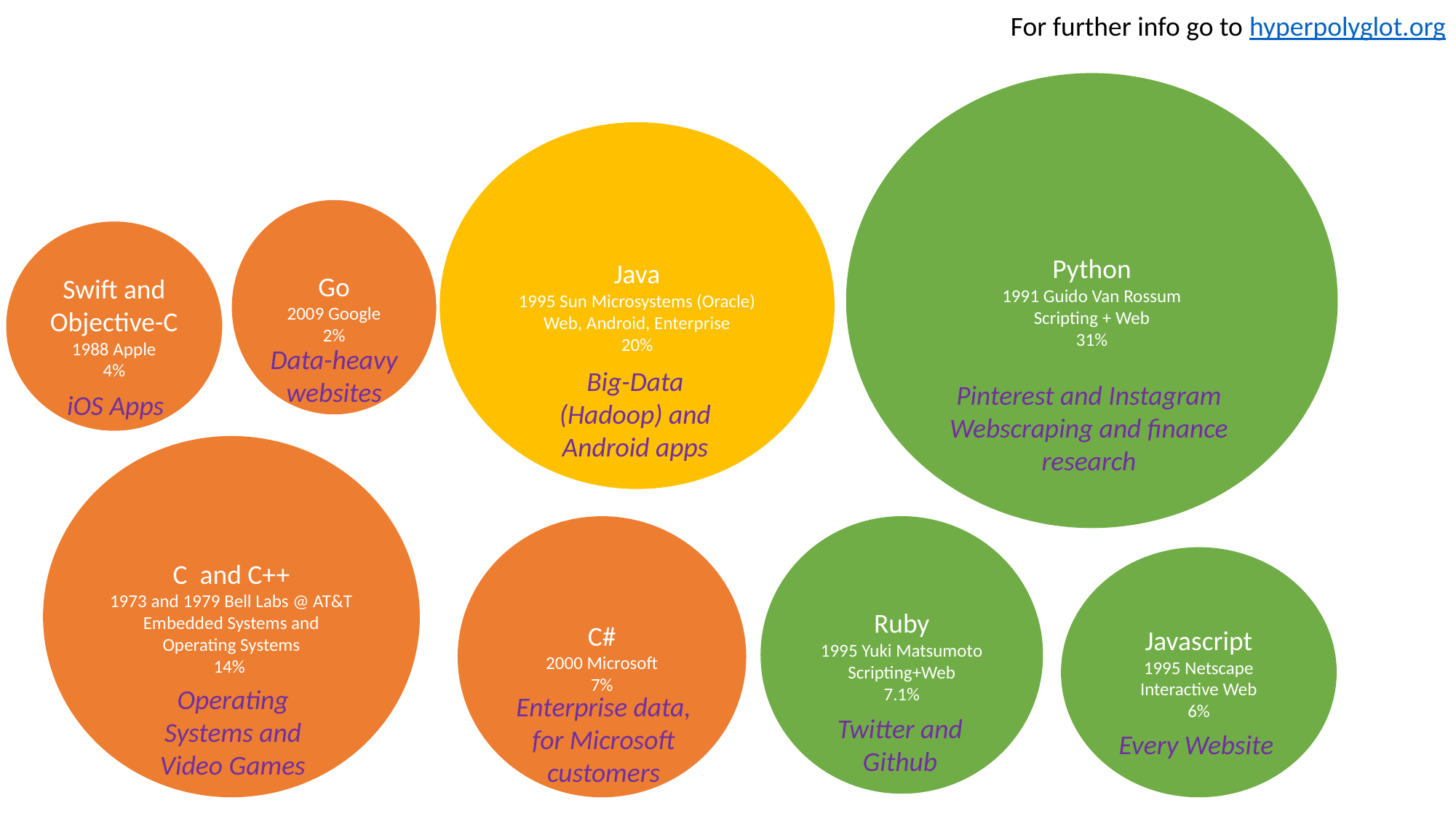

For further info go to hyperpolyglot.org
Python
1991 Guido Van Rossum
Scripting + Web
31%
Java
1995 Sun Microsystems (Oracle)
Web, Android, Enterprise
20%
Go
2009 Google
2%
Swift and Objective-C
1988 Apple
4%
Data-heavy websites
Big-Data (Hadoop) and Android apps
Pinterest and Instagram
Webscraping and finance research
iOS Apps
C  and C++
1973 and 1979 Bell Labs @ AT&T
Embedded Systems and Operating Systems
14%
C#
2000 Microsoft
7%
Ruby
1995 Yuki Matsumoto
Scripting+Web
7.1%
Javascript
1995 Netscape
Interactive Web
6%
Operating Systems and Video Games
Enterprise data, for Microsoft customers
Twitter and Github
Every Website